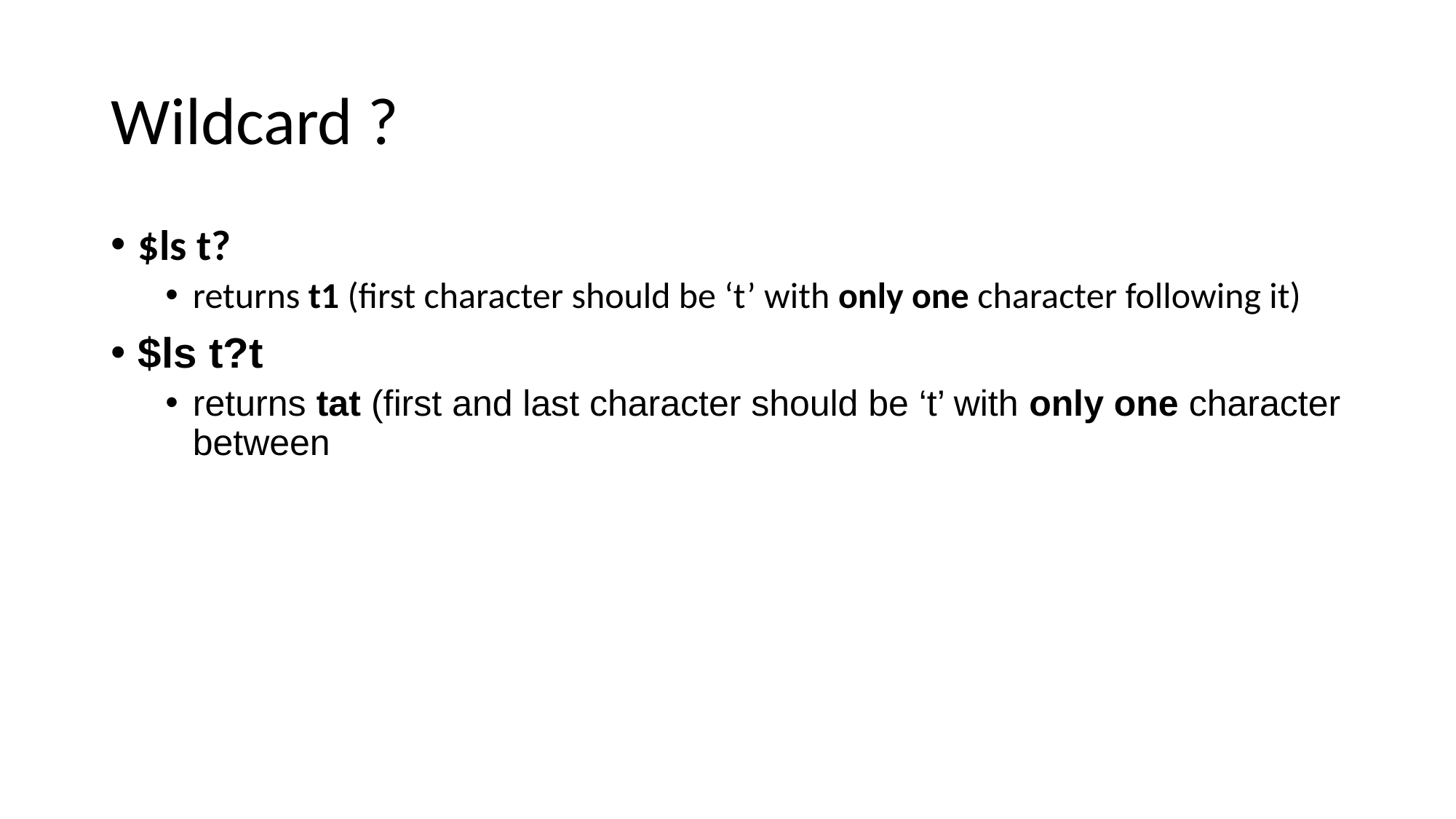

# Wildcard ?
$ls t?
returns t1 (first character should be ‘t’ with only one character following it)
$ls t?t
returns tat (first and last character should be ‘t’ with only one character between